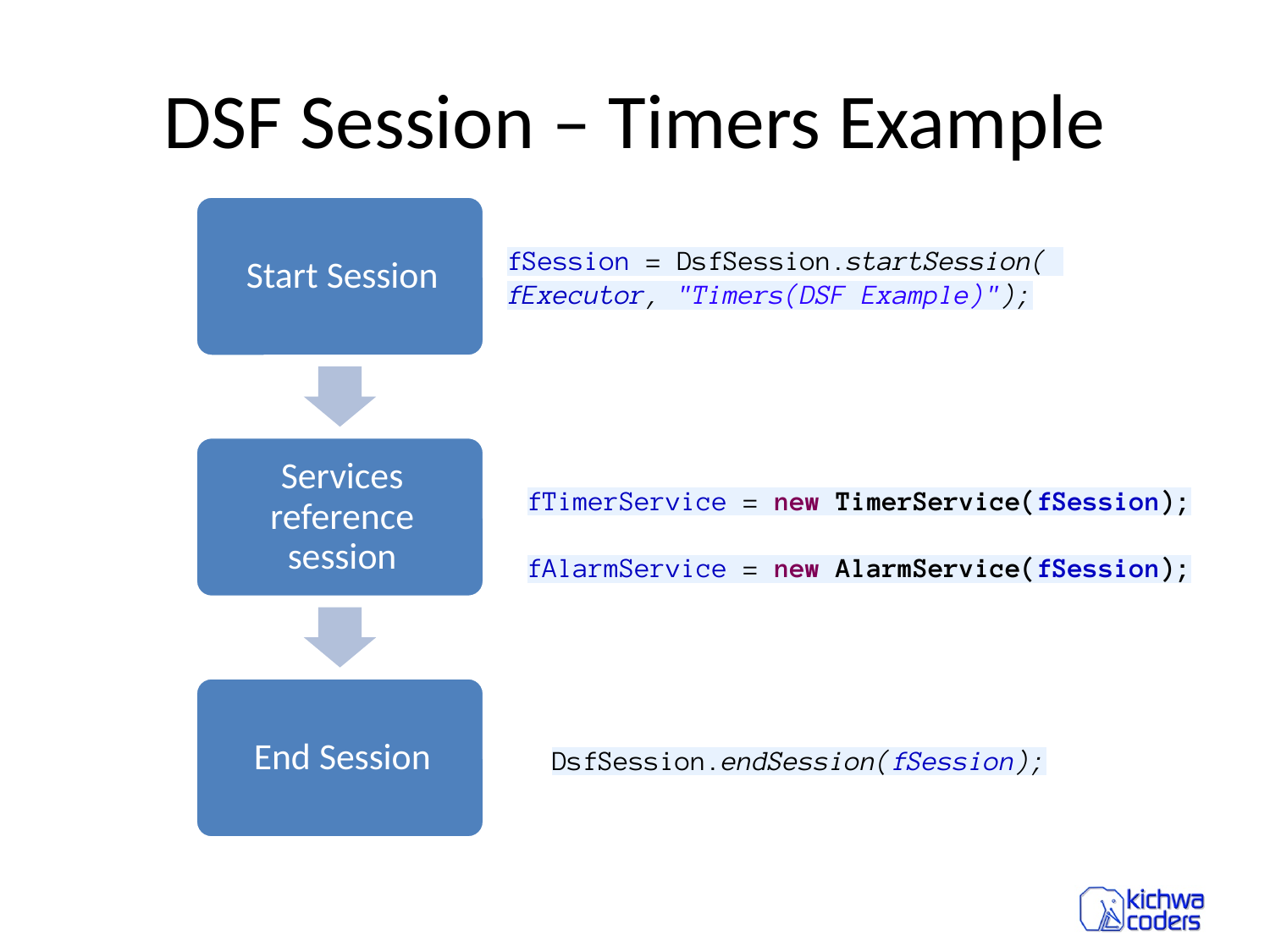

# DSF Session – Timers Example
Start Session

Services reference session

End Session
fSession = DsfSession.startSession( 	fExecutor, "Timers(DSF Example)");
fTimerService = new TimerService(fSession);

fAlarmService = new AlarmService(fSession);
DsfSession.endSession(fSession);